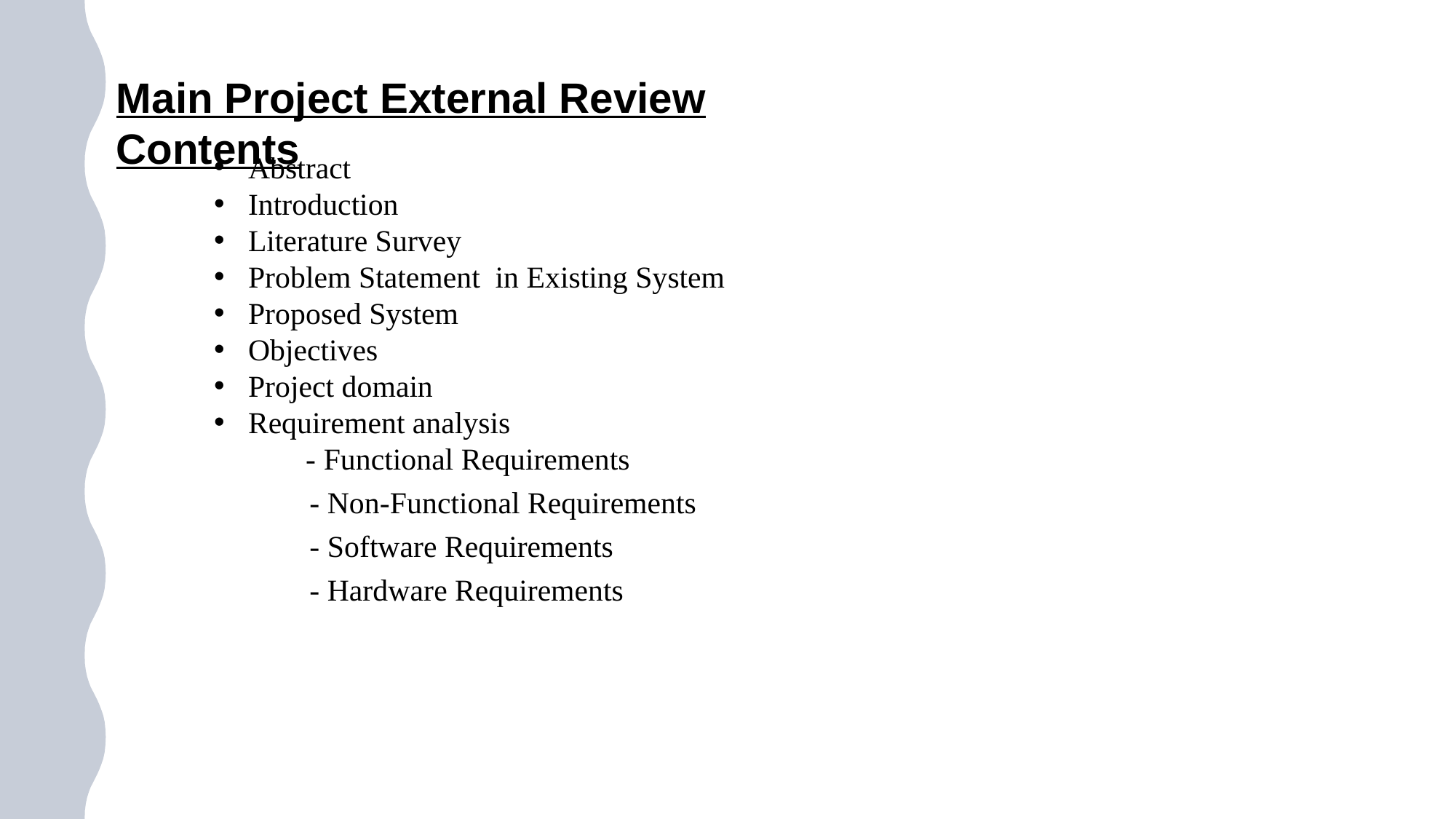

Main Project External Review Contents

Abstract
Introduction
Literature Survey
Problem Statement  in Existing System
Proposed System
Objectives
Project domain
Requirement analysis
            - Functional Requirements
- Non-Functional Requirements
- Software Requirements
- Hardware Requirements